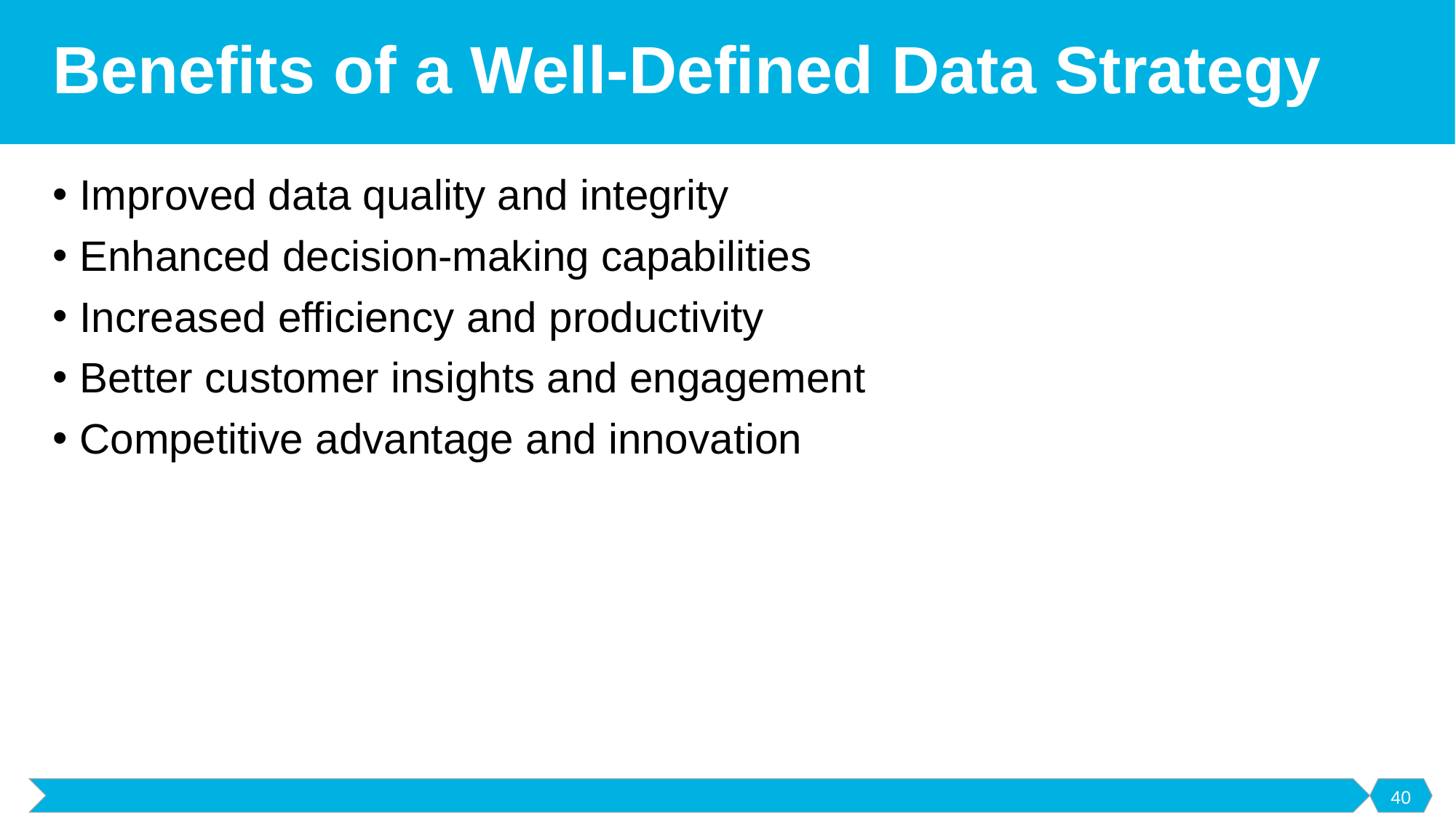

# Benefits of a Well-Defined Data Strategy
Improved data quality and integrity
Enhanced decision-making capabilities
Increased efficiency and productivity
Better customer insights and engagement
Competitive advantage and innovation
40